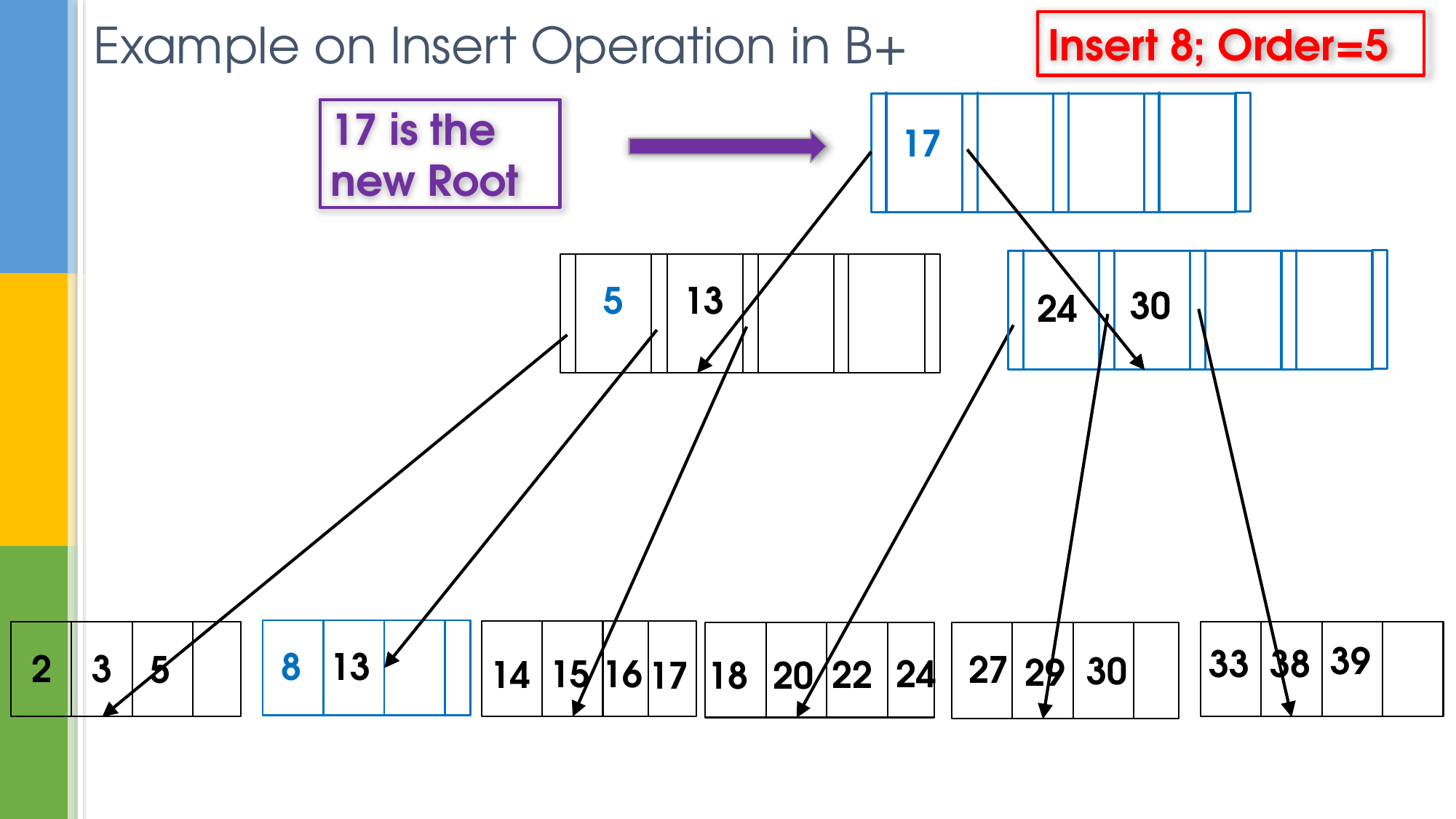

# Example on Insert Operation in B+
Insert 8; Order=5

17 is the new Root
17

5
13

39
33
38
13
2
3
5
27
30
29
16
24
14
22
20
30
24

8
15
17
18